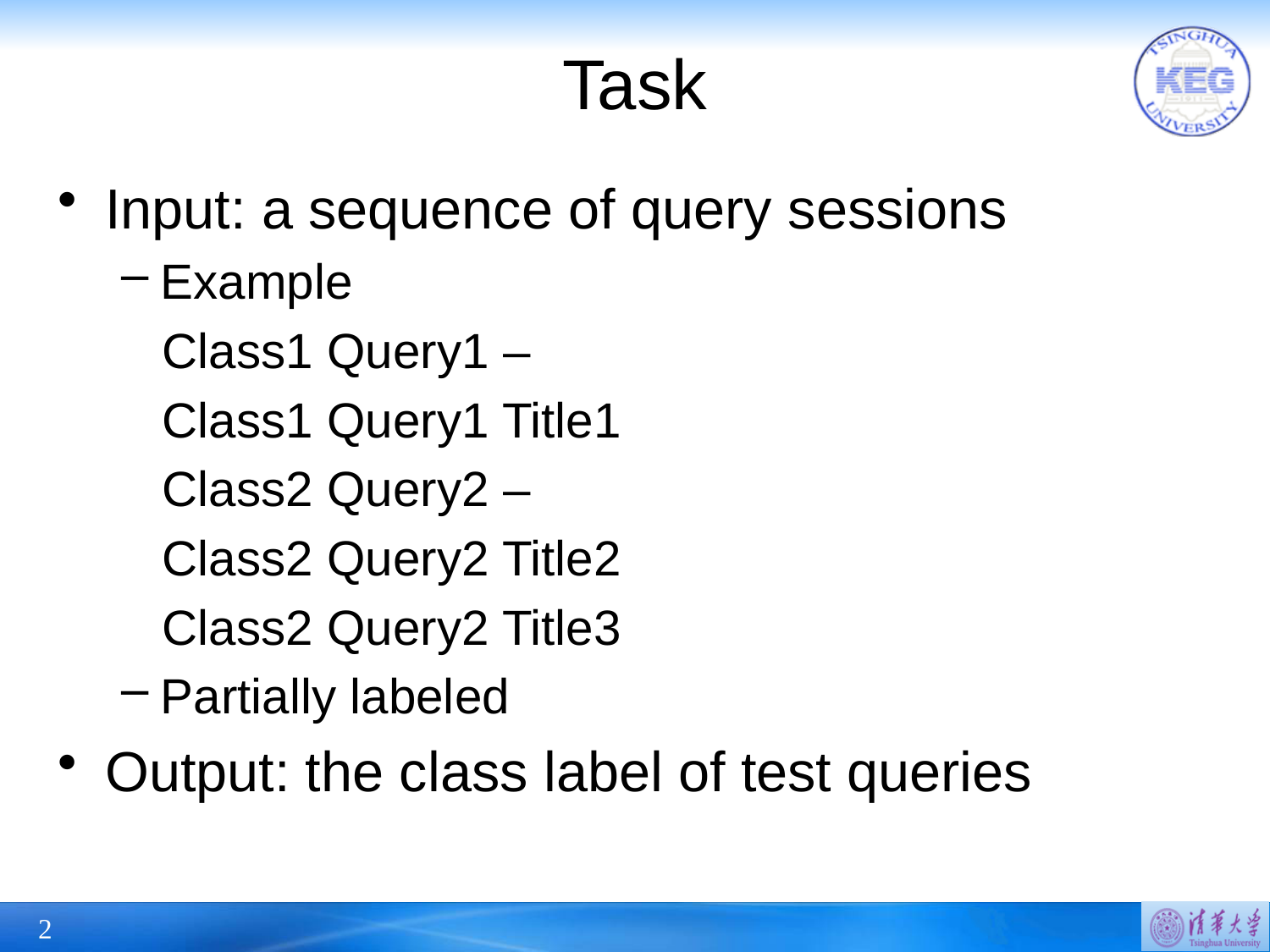

# Task
Input: a sequence of query sessions
Example
   Class1 Query1 –
   Class1 Query1 Title1
   Class2 Query2 –
   Class2 Query2 Title2
   Class2 Query2 Title3
Partially labeled
Output: the class label of test queries